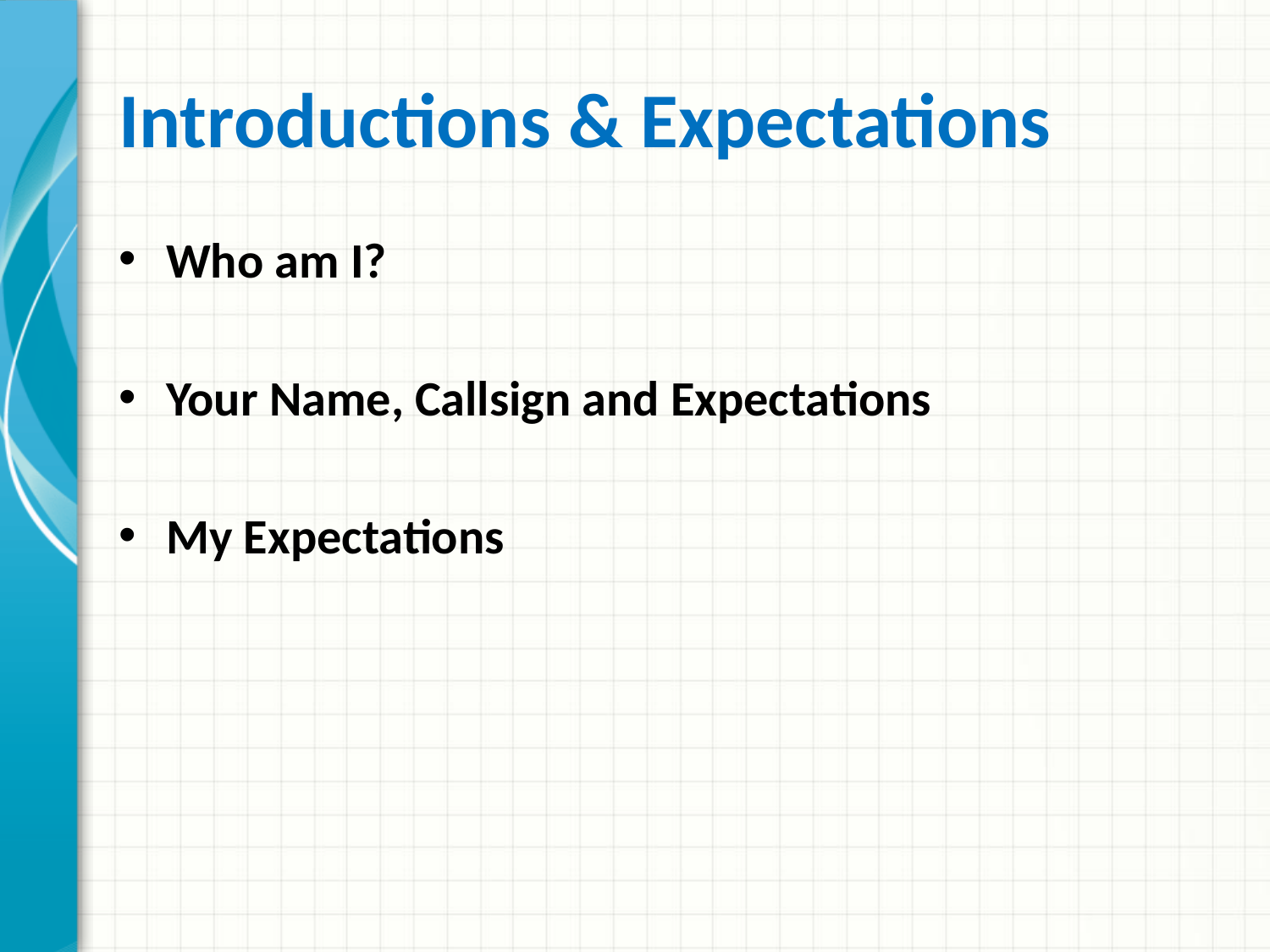

# Introductions & Expectations
Who am I?

Your Name, Callsign and Expectations

My Expectations